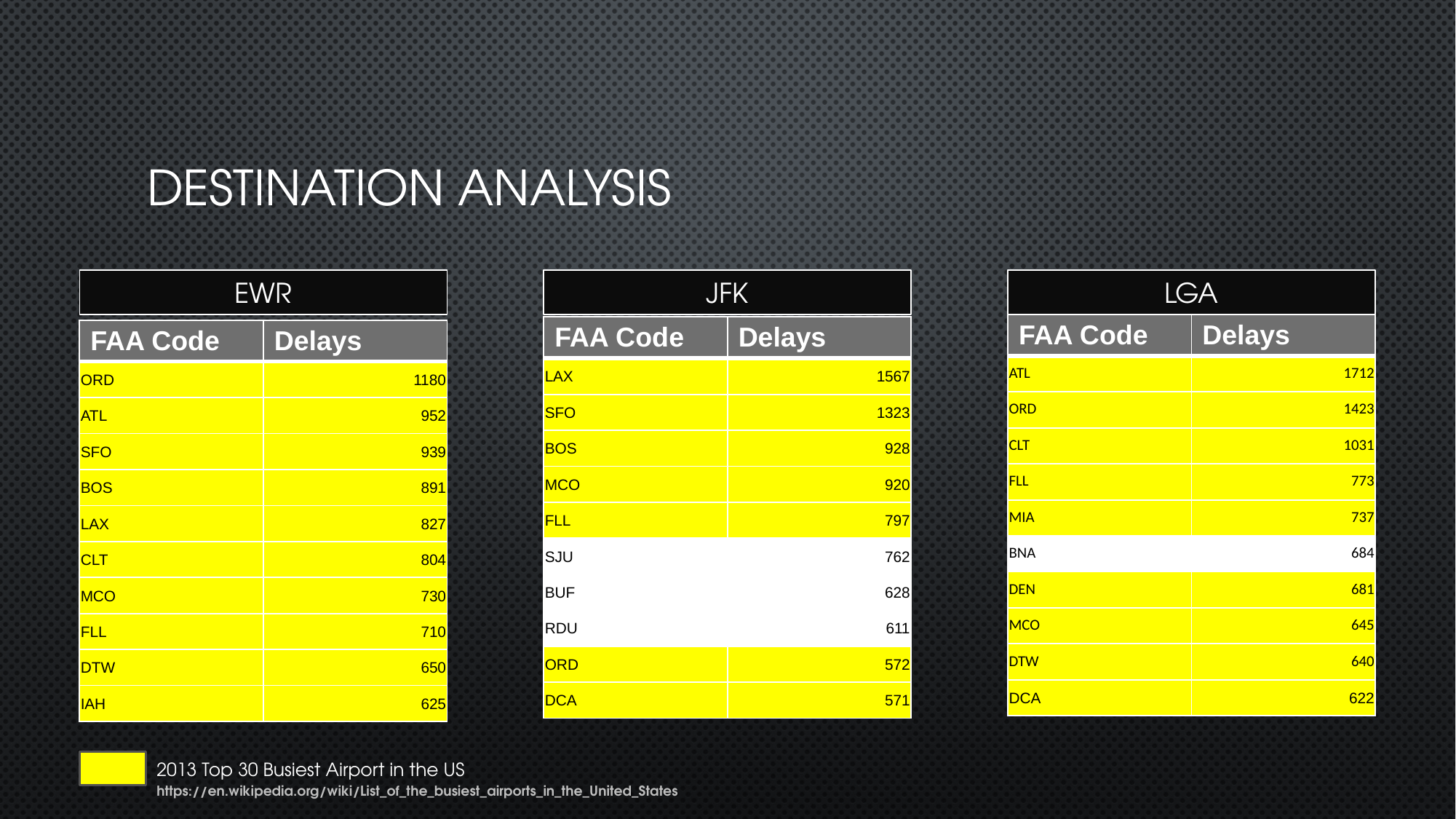

# DESTINATION ANALYSIS
EWR
JFK
LGA
| FAA Code | Delays |
| --- | --- |
| ATL | 1712 |
| ORD | 1423 |
| CLT | 1031 |
| FLL | 773 |
| MIA | 737 |
| BNA | 684 |
| DEN | 681 |
| MCO | 645 |
| DTW | 640 |
| DCA | 622 |
| FAA Code | Delays |
| --- | --- |
| LAX | 1567 |
| SFO | 1323 |
| BOS | 928 |
| MCO | 920 |
| FLL | 797 |
| SJU | 762 |
| BUF | 628 |
| RDU | 611 |
| ORD | 572 |
| DCA | 571 |
| FAA Code | Delays |
| --- | --- |
| ORD | 1180 |
| ATL | 952 |
| SFO | 939 |
| BOS | 891 |
| LAX | 827 |
| CLT | 804 |
| MCO | 730 |
| FLL | 710 |
| DTW | 650 |
| IAH | 625 |

2013 Top 30 Busiest Airport in the US
https://en.wikipedia.org/wiki/List_of_the_busiest_airports_in_the_United_States